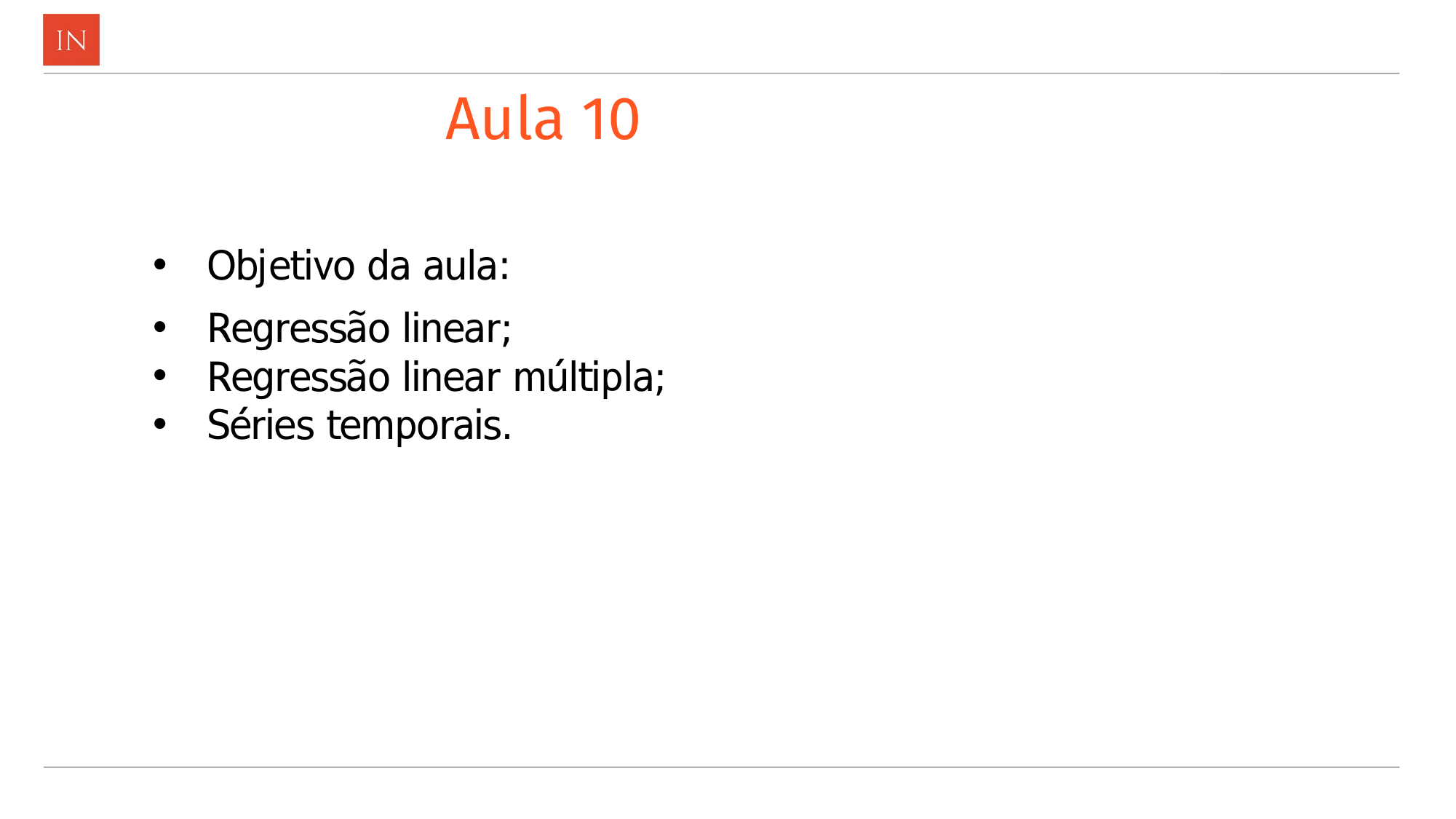

# Aula 10
Objetivo da aula:
Regressão linear;
Regressão linear múltipla;
Séries temporais.